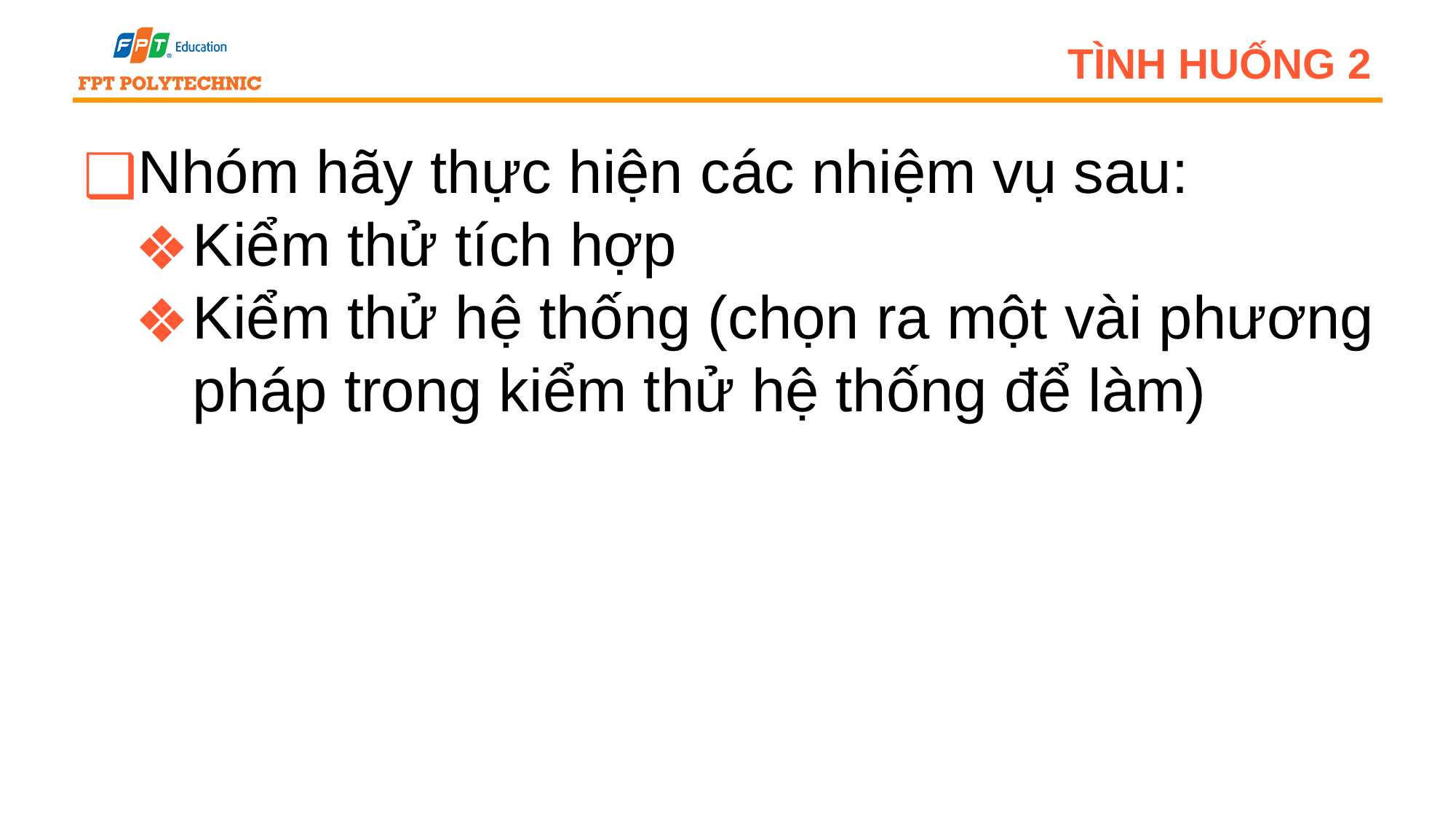

# Tình huống 2
Nhóm hãy thực hiện các nhiệm vụ sau:
Kiểm thử tích hợp
Kiểm thử hệ thống (chọn ra một vài phương pháp trong kiểm thử hệ thống để làm)